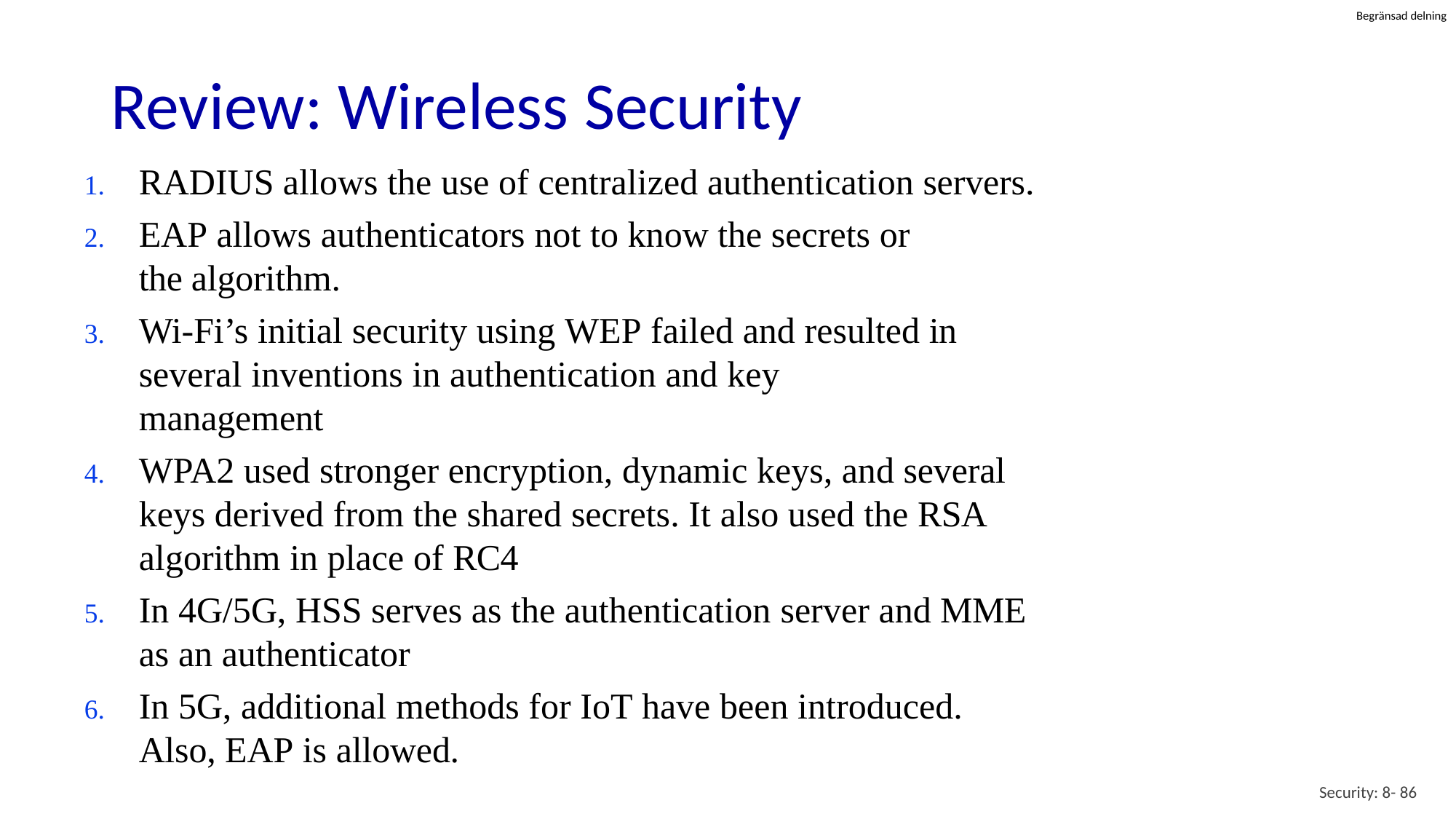

# Review: Wireless Security
RADIUS allows the use of centralized authentication servers.
EAP allows authenticators not to know the secrets or the algorithm.
Wi-Fi’s initial security using WEP failed and resulted in several inventions in authentication and key management
WPA2 used stronger encryption, dynamic keys, and several keys derived from the shared secrets. It also used the RSA algorithm in place of RC4
In 4G/5G, HSS serves as the authentication server and MME as an authenticator
In 5G, additional methods for IoT have been introduced. Also, EAP is allowed.
Security: 8- 86